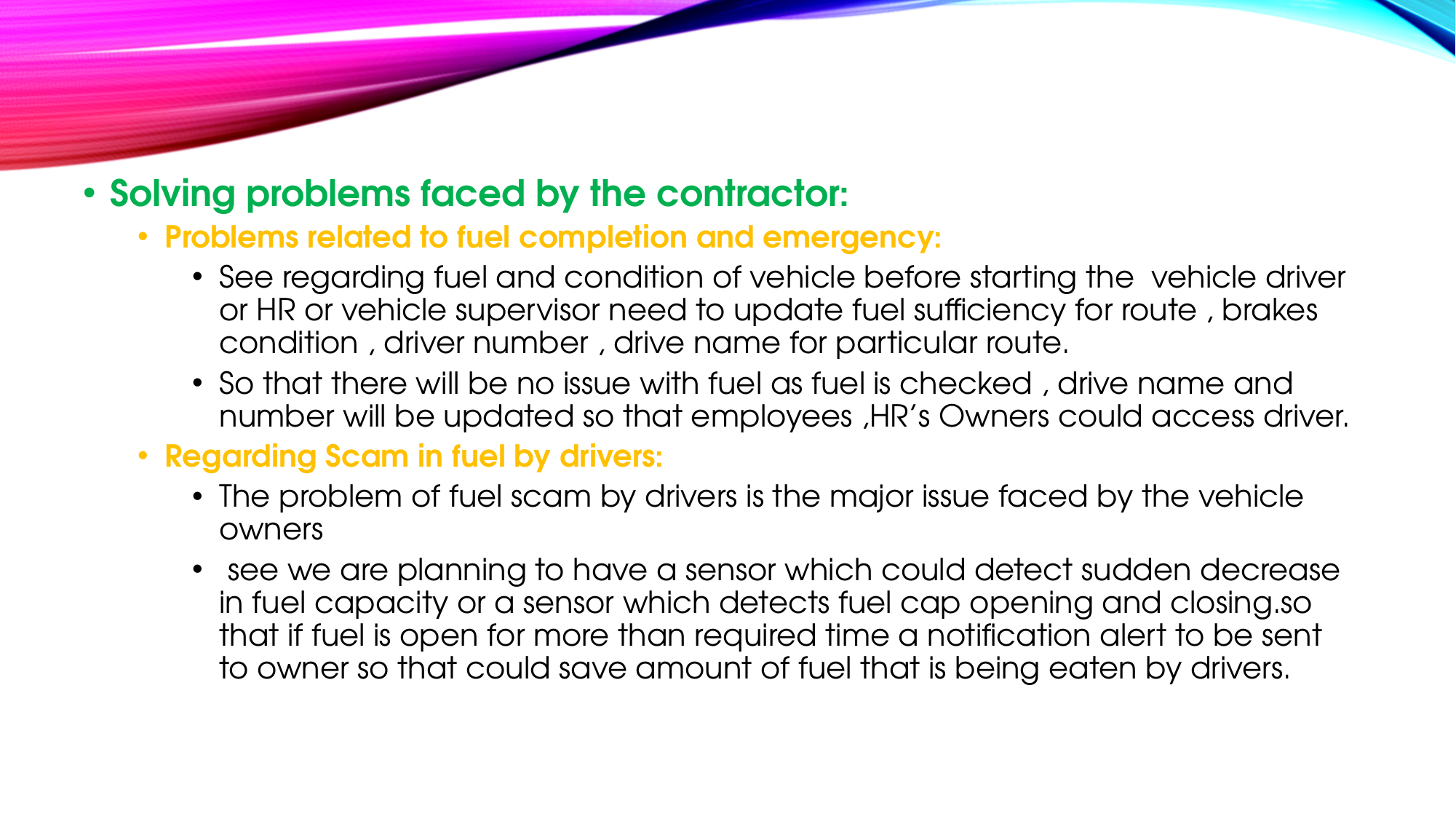

Solving problems faced by the contractor:
Problems related to fuel completion and emergency:
See regarding fuel and condition of vehicle before starting the  vehicle driver or HR or vehicle supervisor need to update fuel sufficiency for route , brakes condition , driver number , drive name for particular route.
So that there will be no issue with fuel as fuel is checked , drive name and number will be updated so that employees ,HR’s Owners could access driver.
Regarding Scam in fuel by drivers:
The problem of fuel scam by drivers is the major issue faced by the vehicle owners
 see we are planning to have a sensor which could detect sudden decrease in fuel capacity or a sensor which detects fuel cap opening and closing.so that if fuel is open for more than required time a notification alert to be sent to owner so that could save amount of fuel that is being eaten by drivers.